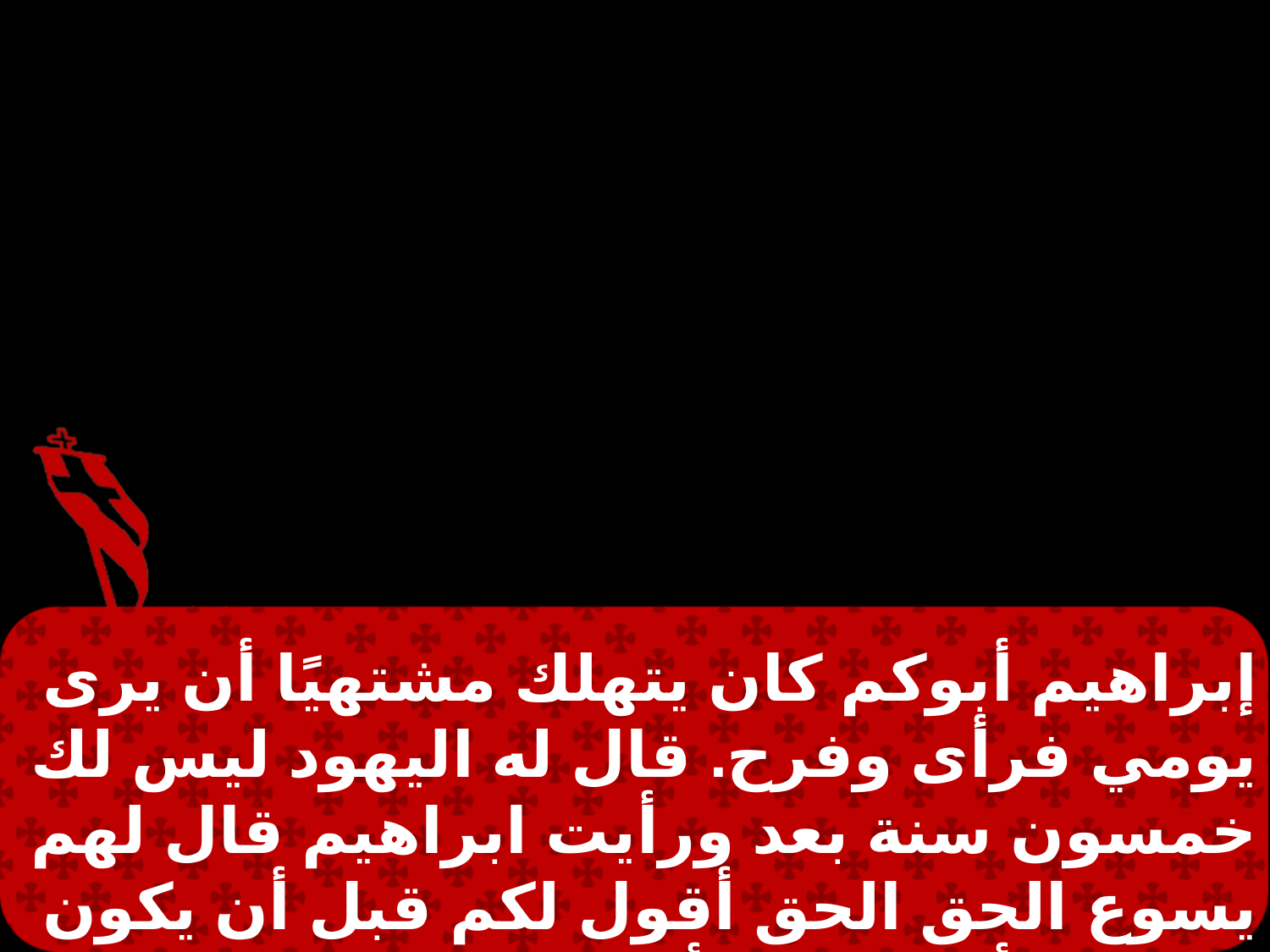

إبراهيم أبوكم كان يتهلك مشتهيًا أن يرى يومي فرأى وفرح. قال له اليهود ليس لك خمسون سنة بعد ورأيت ابراهيم قال لهم يسوع الحق الحق أقول لكم قبل أن يكون إبراهيم أنا كائن. فأخذوا حجارة